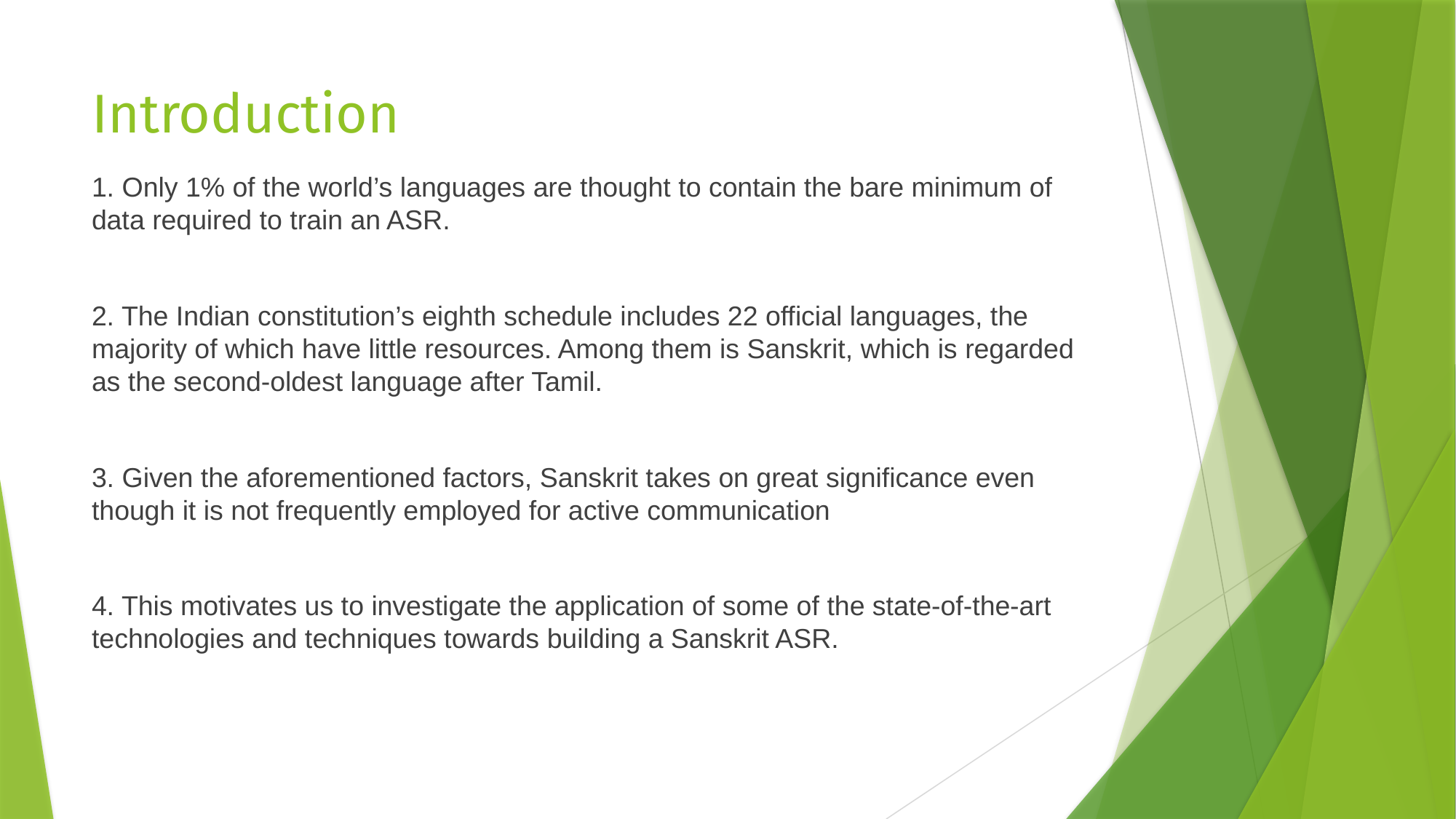

# Introduction
1. Only 1% of the world’s languages are thought to contain the bare minimum of data required to train an ASR.

2. The Indian constitution’s eighth schedule includes 22 official languages, the majority of which have little resources. Among them is Sanskrit, which is regarded as the second-oldest language after Tamil.

3. Given the aforementioned factors, Sanskrit takes on great significance even though it is not frequently employed for active communication

4. This motivates us to investigate the application of some of the state-of-the-art technologies and techniques towards building a Sanskrit ASR.